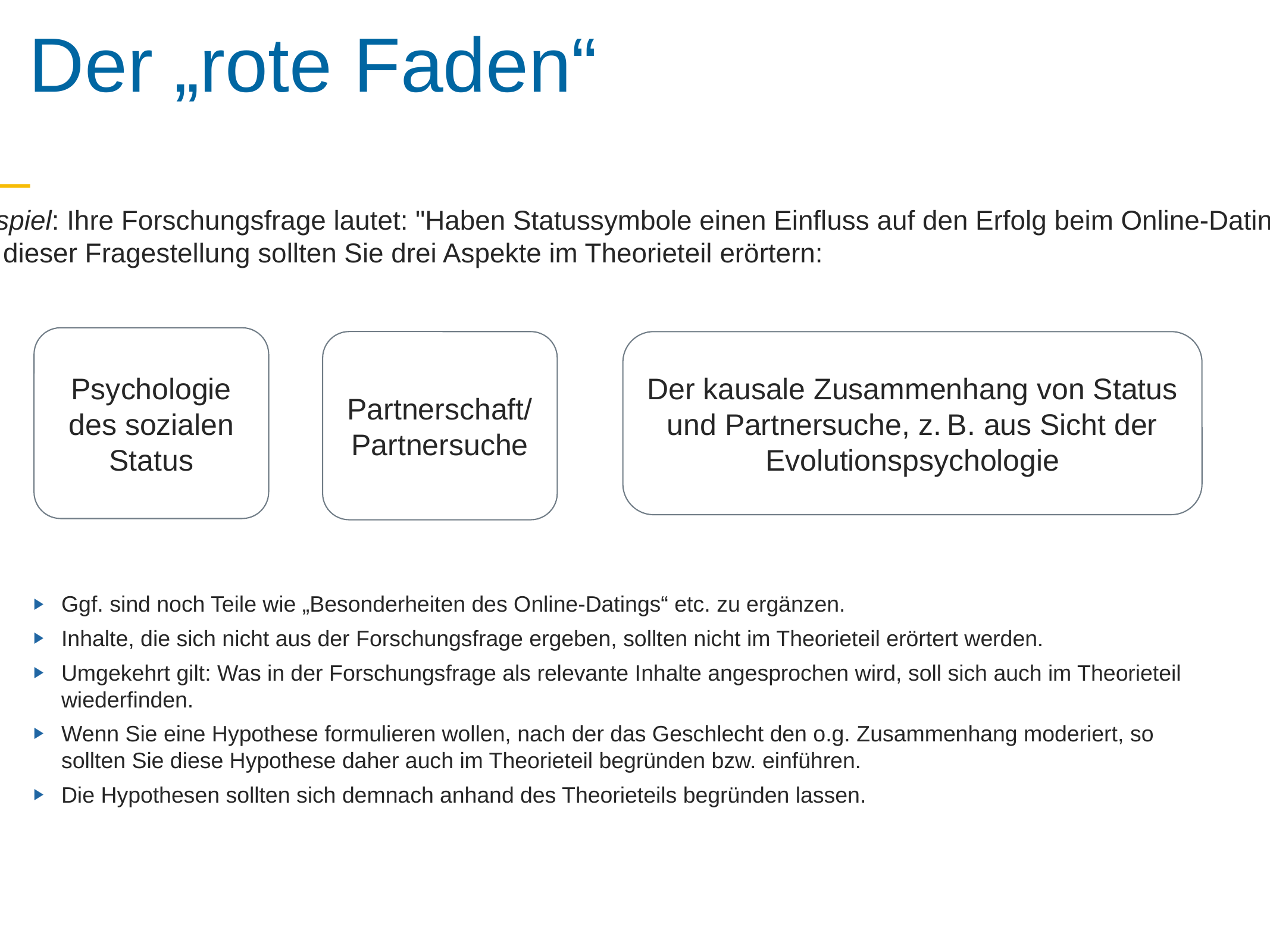

Der „rote Faden“
Beispiel: Ihre Forschungsfrage lautet: "Haben Statussymbole einen Einfluss auf den Erfolg beim Online-Dating?"
Bei dieser Fragestellung sollten Sie drei Aspekte im Theorieteil erörtern:
Psychologie des sozialen Status
Partnerschaft/ Partnersuche
Der kausale Zusammenhang von Status und Partnersuche, z. B. aus Sicht der Evolutionspsychologie
Ggf. sind noch Teile wie „Besonderheiten des Online-Datings“ etc. zu ergänzen.
Inhalte, die sich nicht aus der Forschungsfrage ergeben, sollten nicht im Theorieteil erörtert werden.
Umgekehrt gilt: Was in der Forschungsfrage als relevante Inhalte angesprochen wird, soll sich auch im Theorieteil wiederfinden.
Wenn Sie eine Hypothese formulieren wollen, nach der das Geschlecht den o.g. Zusammenhang moderiert, so sollten Sie diese Hypothese daher auch im Theorieteil begründen bzw. einführen.
Die Hypothesen sollten sich demnach anhand des Theorieteils begründen lassen.
28